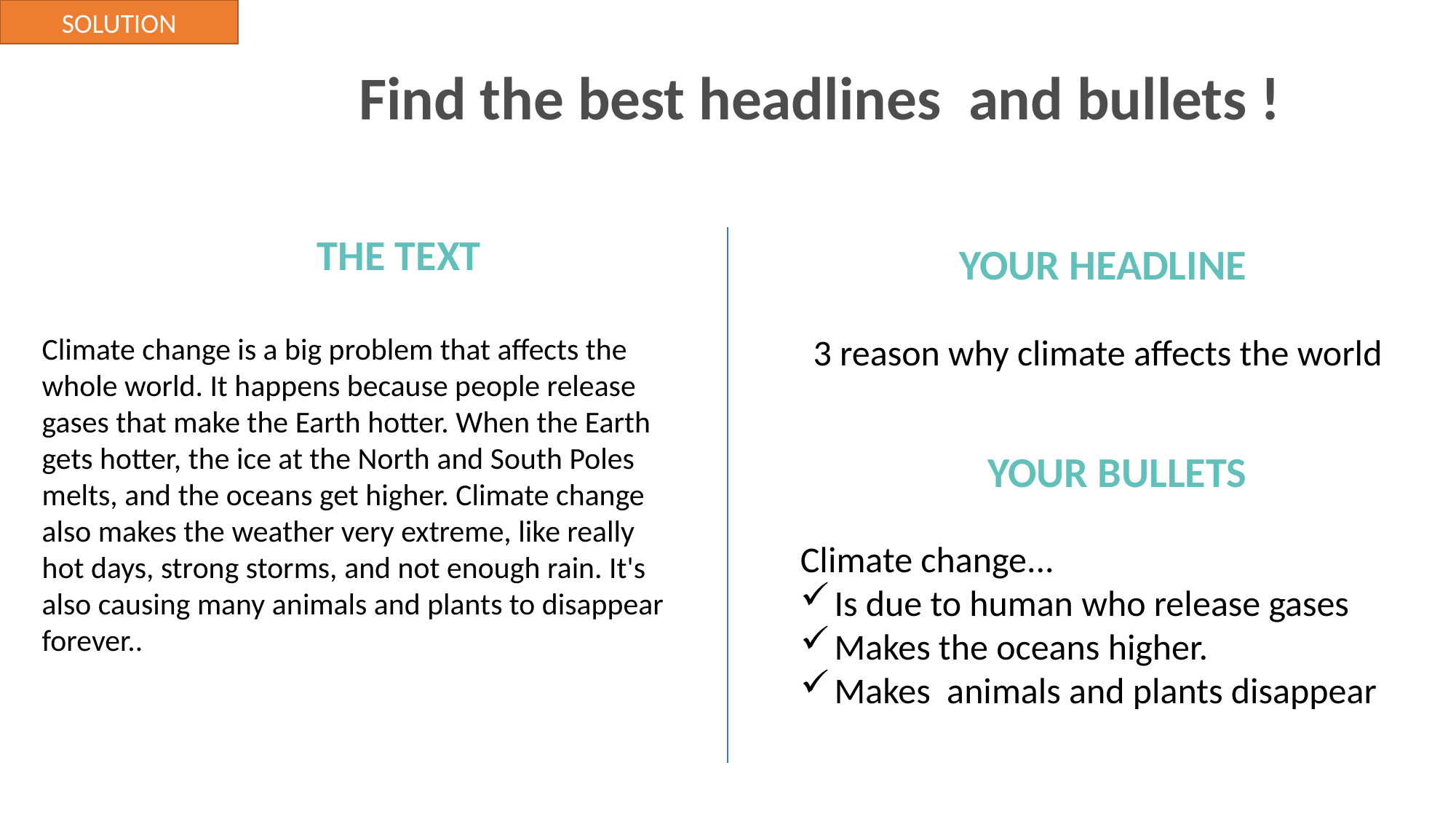

SOLUTION
Find the best headlines  and bullets !
THE TEXT
YOUR HEADLINE
Climate change is a big problem that affects the whole world. It happens because people release gases that make the Earth hotter. When the Earth gets hotter, the ice at the North and South Poles melts, and the oceans get higher. Climate change also makes the weather very extreme, like really hot days, strong storms, and not enough rain. It's also causing many animals and plants to disappear forever..
3 reason why climate affects the world
YOUR BULLETS
Climate change...
Is due to human who release gases
Makes the oceans higher.
Makes  animals and plants disappear